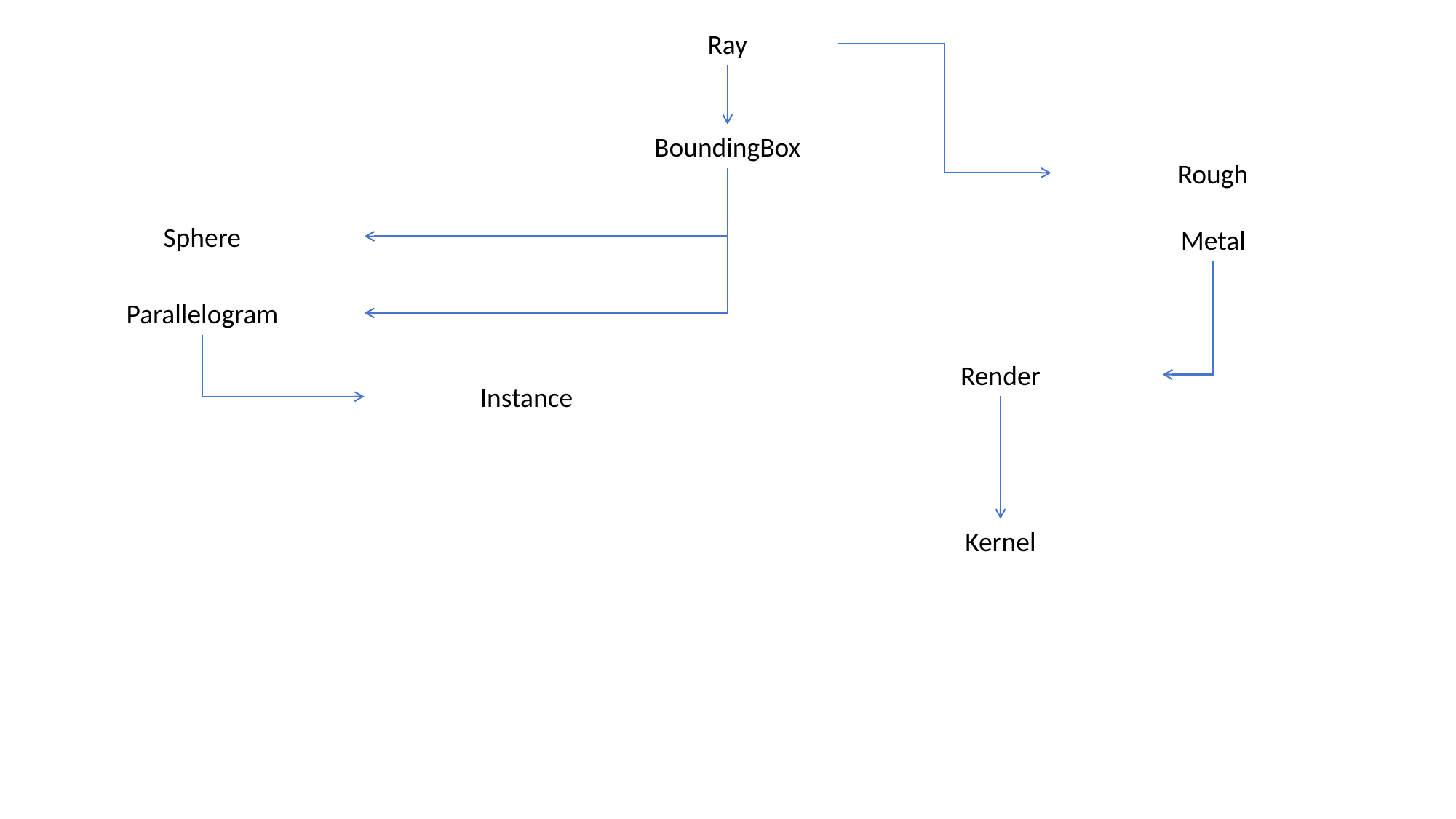

Ray
BoundingBox
Rough
Sphere
Metal
Parallelogram
Render
Instance
Kernel